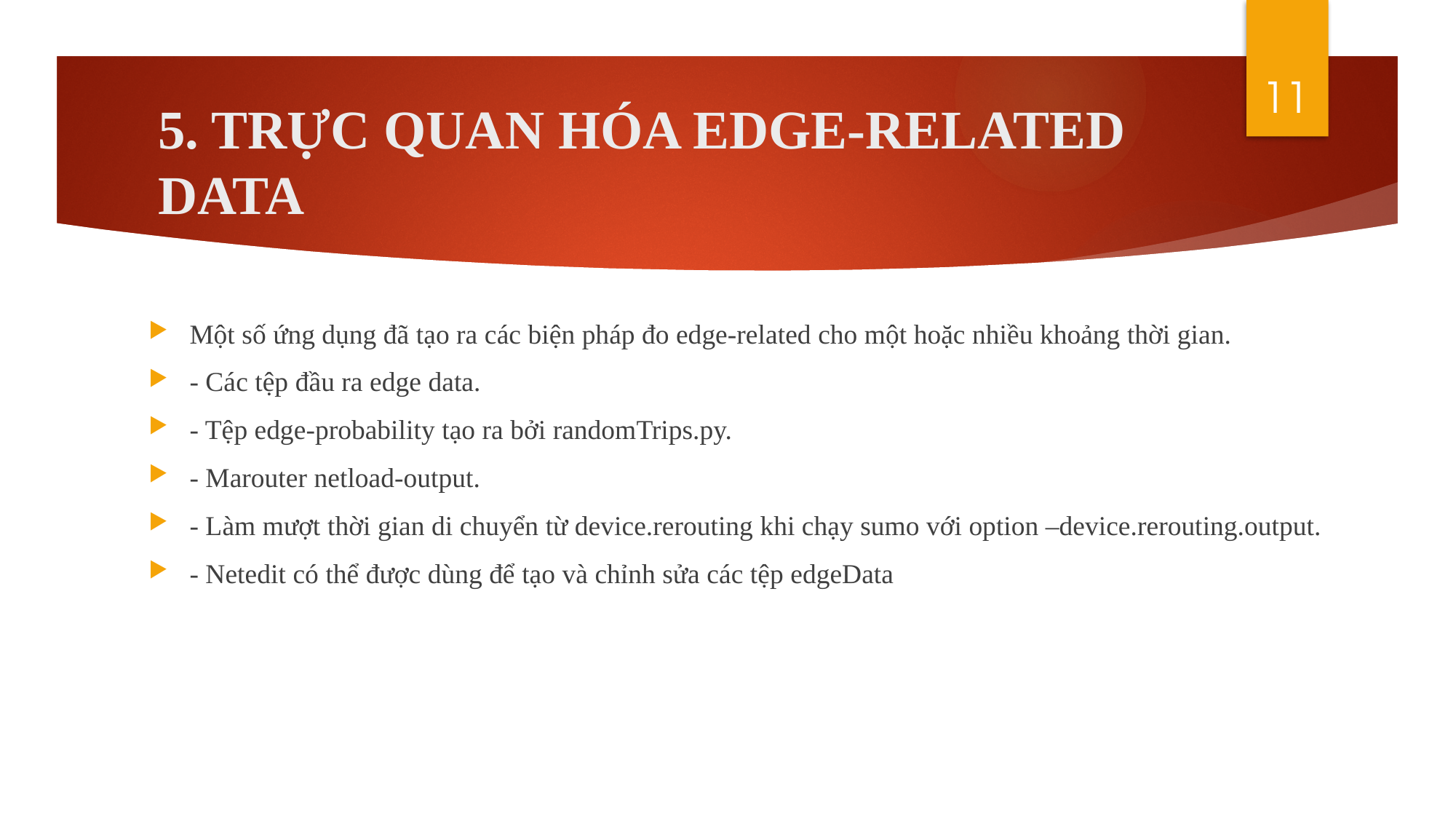

11
# 5. TRỰC QUAN HÓA EDGE-RELATED DATA
Một số ứng dụng đã tạo ra các biện pháp đo edge-related cho một hoặc nhiều khoảng thời gian.
- Các tệp đầu ra edge data.
- Tệp edge-probability tạo ra bởi randomTrips.py.
- Marouter netload-output.
- Làm mượt thời gian di chuyển từ device.rerouting khi chạy sumo với option –device.rerouting.output.
- Netedit có thể được dùng để tạo và chỉnh sửa các tệp edgeData